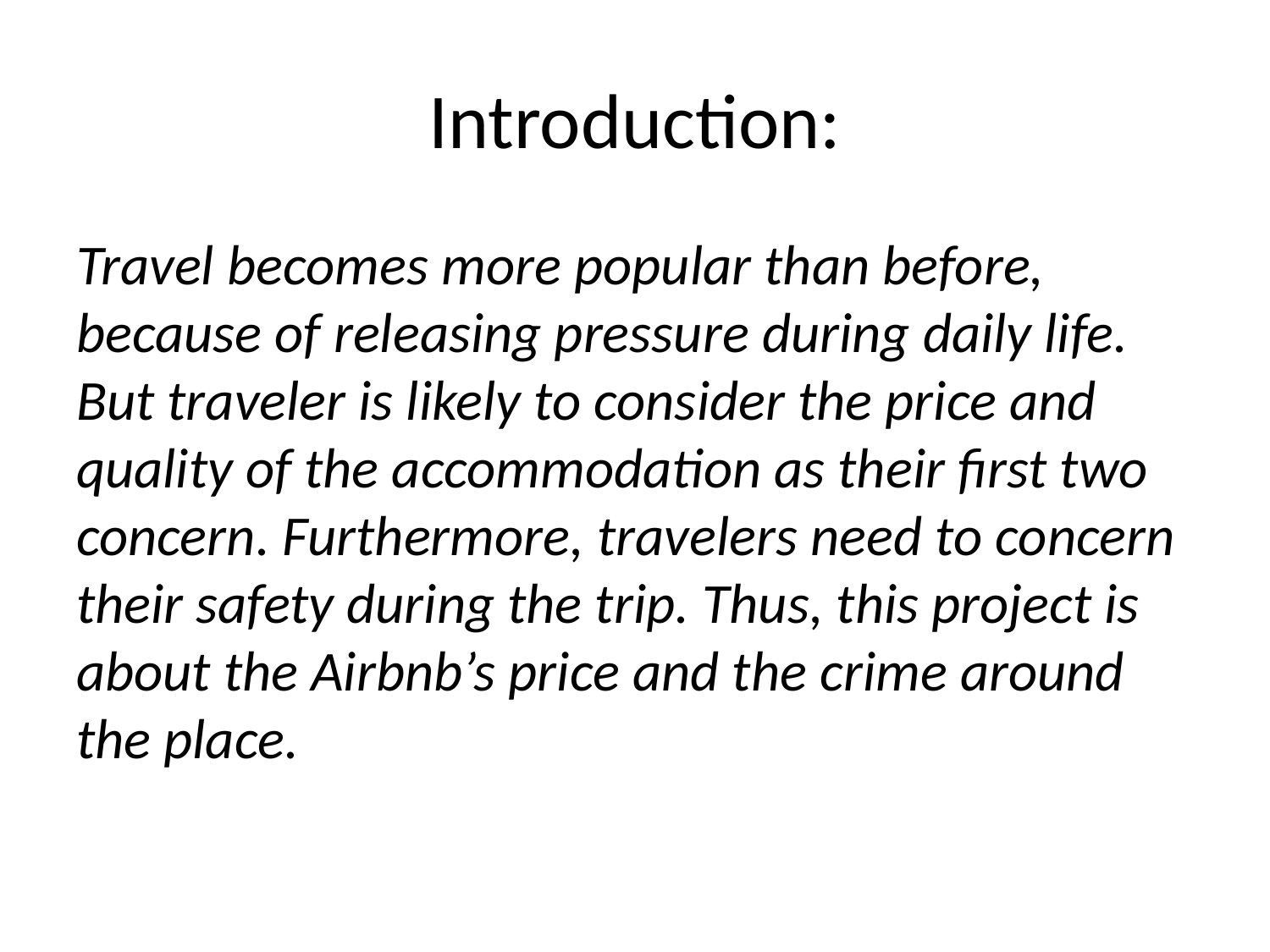

# Introduction:
Travel becomes more popular than before, because of releasing pressure during daily life. But traveler is likely to consider the price and quality of the accommodation as their first two concern. Furthermore, travelers need to concern their safety during the trip. Thus, this project is about the Airbnb’s price and the crime around the place.